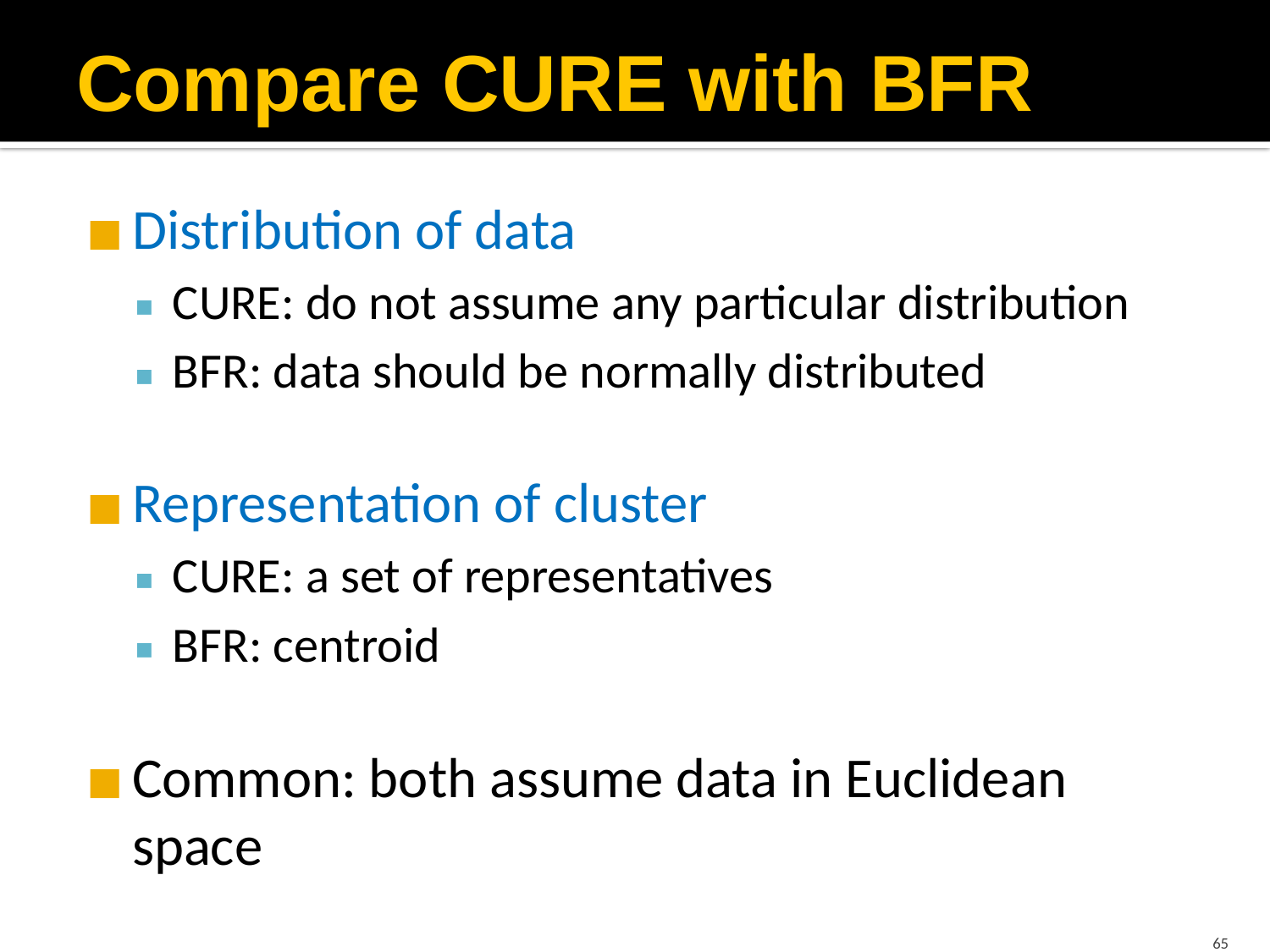

# Compare CURE with BFR
Distribution of data
CURE: do not assume any particular distribution
BFR: data should be normally distributed

Representation of cluster
CURE: a set of representatives
BFR: centroid

Common: both assume data in Euclidean space
65